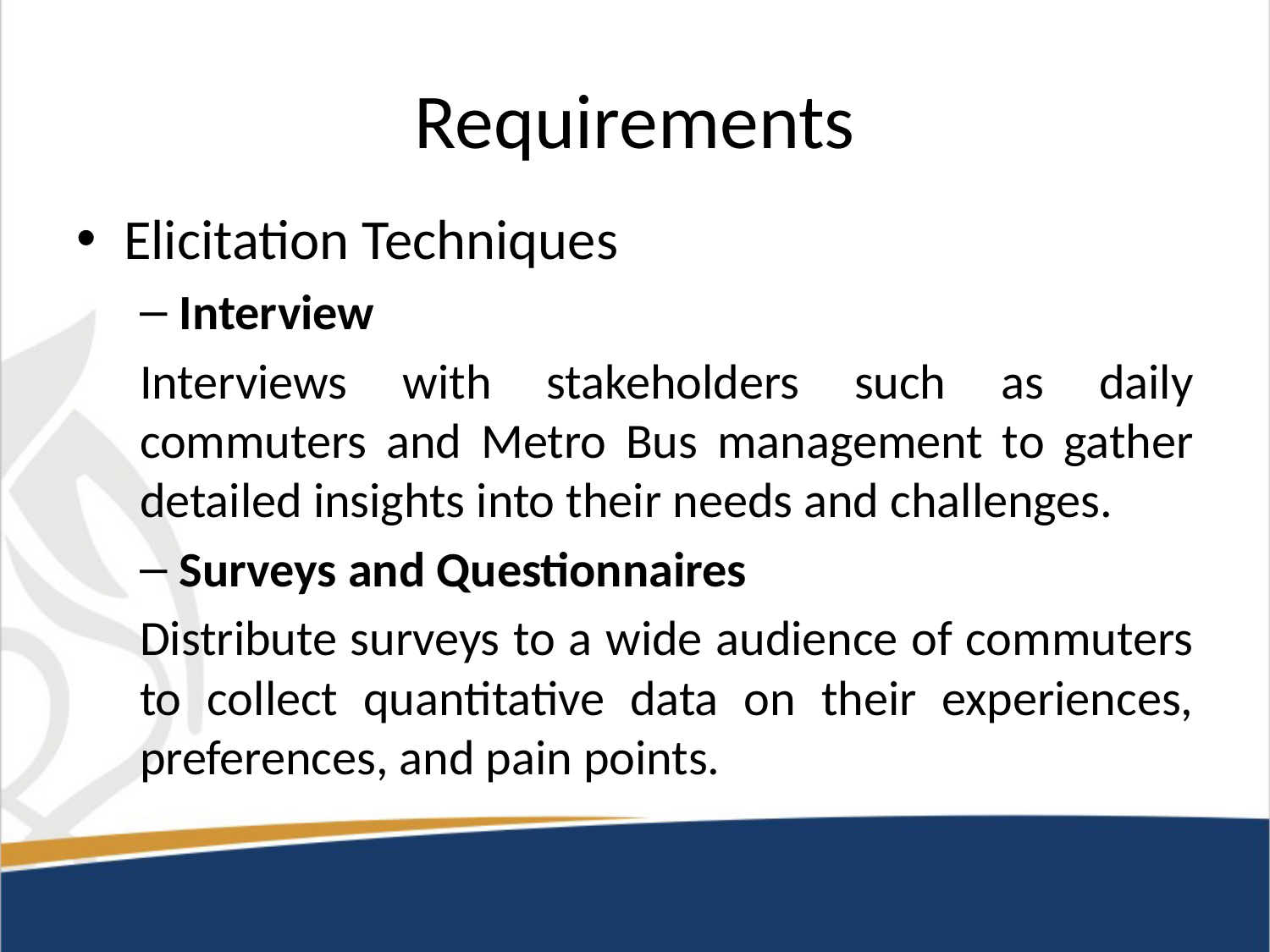

# Requirements
Elicitation Techniques
Interview
Interviews with stakeholders such as daily commuters and Metro Bus management to gather detailed insights into their needs and challenges.
Surveys and Questionnaires
Distribute surveys to a wide audience of commuters to collect quantitative data on their experiences, preferences, and pain points.